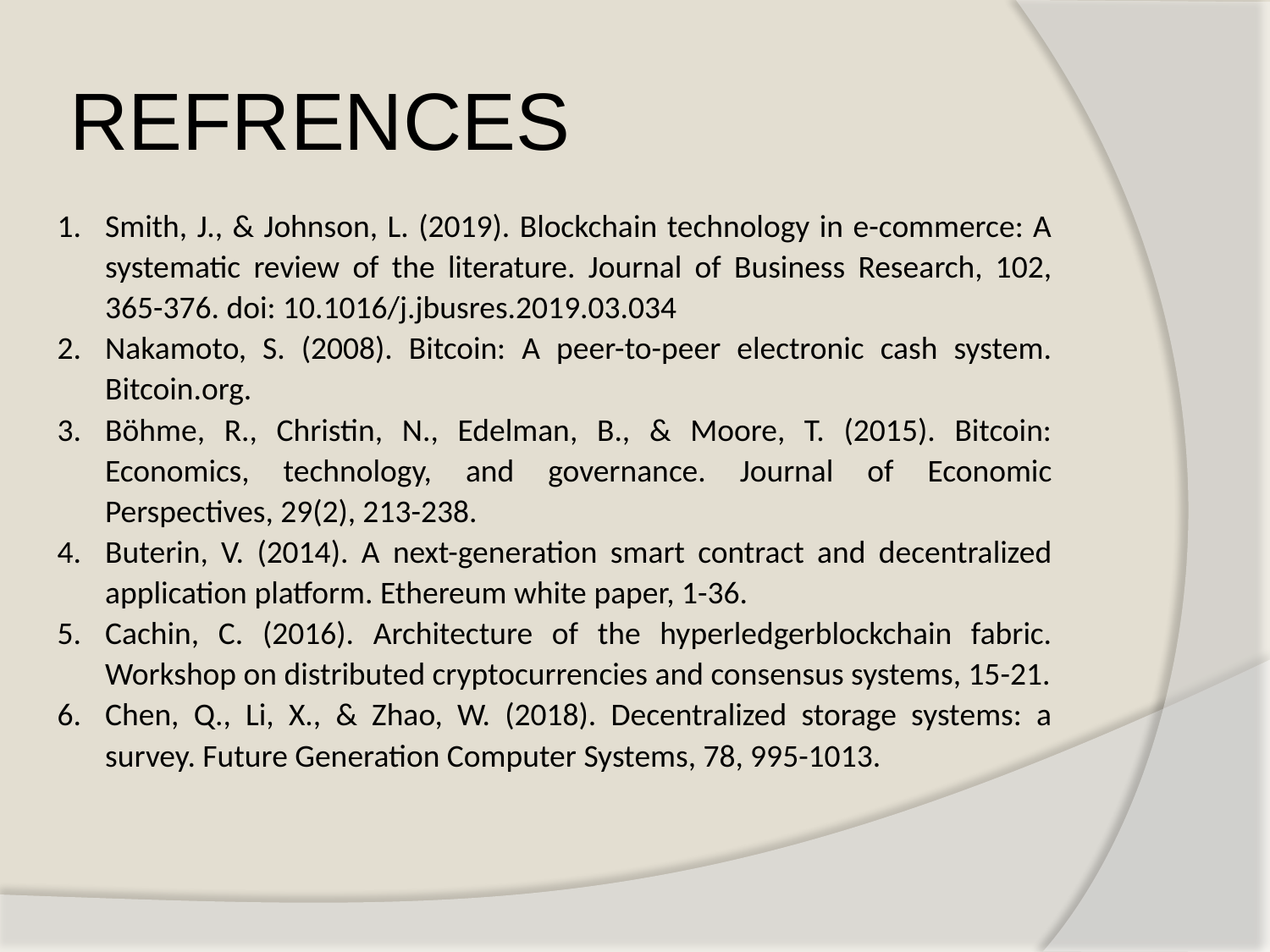

# REFRENCES
Smith, J., & Johnson, L. (2019). Blockchain technology in e-commerce: A systematic review of the literature. Journal of Business Research, 102, 365-376. doi: 10.1016/j.jbusres.2019.03.034
Nakamoto, S. (2008). Bitcoin: A peer-to-peer electronic cash system. Bitcoin.org.
Böhme, R., Christin, N., Edelman, B., & Moore, T. (2015). Bitcoin: Economics, technology, and governance. Journal of Economic Perspectives, 29(2), 213-238.
Buterin, V. (2014). A next-generation smart contract and decentralized application platform. Ethereum white paper, 1-36.
Cachin, C. (2016). Architecture of the hyperledgerblockchain fabric. Workshop on distributed cryptocurrencies and consensus systems, 15-21.
Chen, Q., Li, X., & Zhao, W. (2018). Decentralized storage systems: a survey. Future Generation Computer Systems, 78, 995-1013.